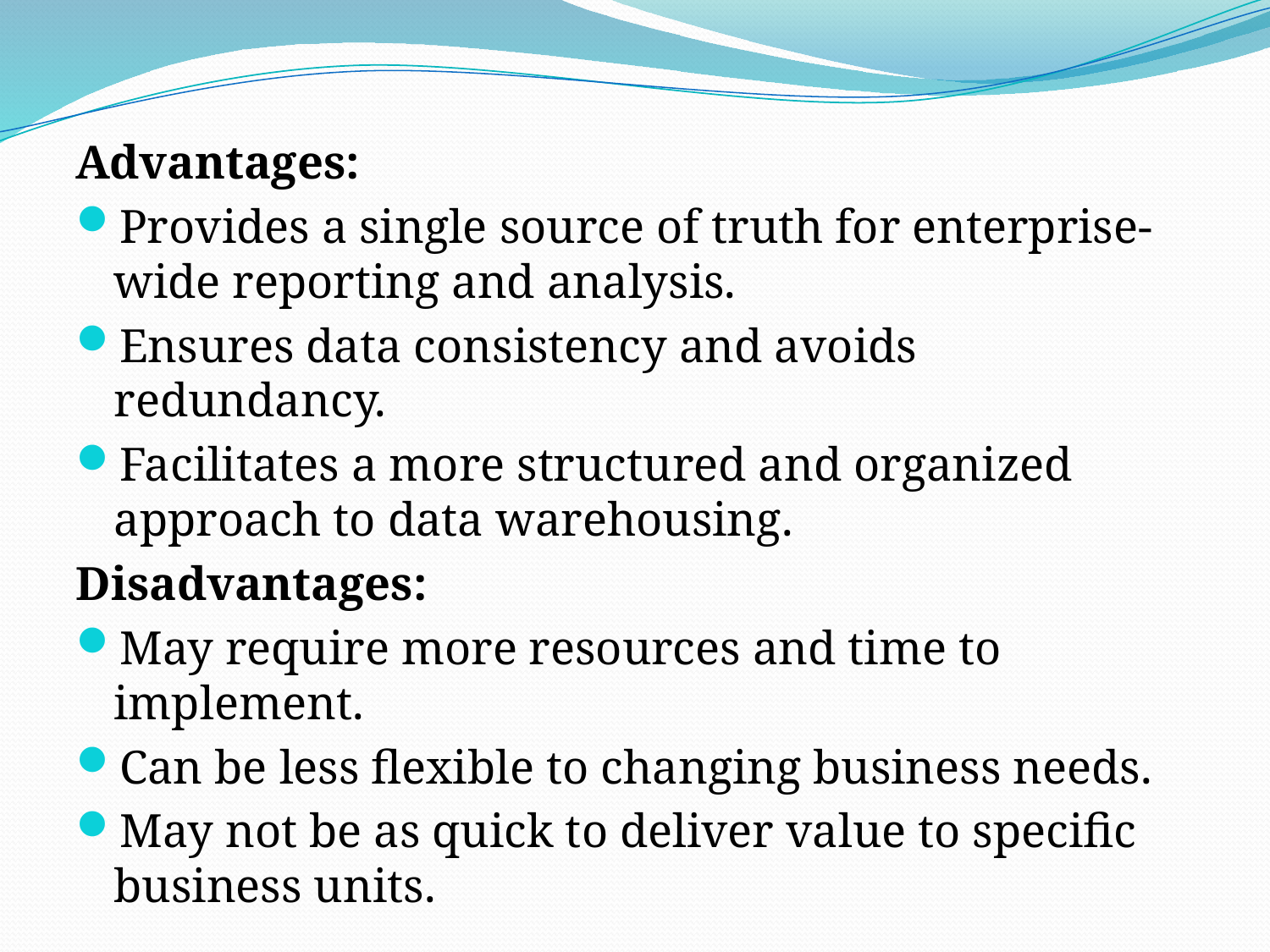

Advantages:
Provides a single source of truth for enterprise-wide reporting and analysis.
Ensures data consistency and avoids redundancy.
Facilitates a more structured and organized approach to data warehousing.
Disadvantages:
May require more resources and time to implement.
Can be less flexible to changing business needs.
May not be as quick to deliver value to specific business units.